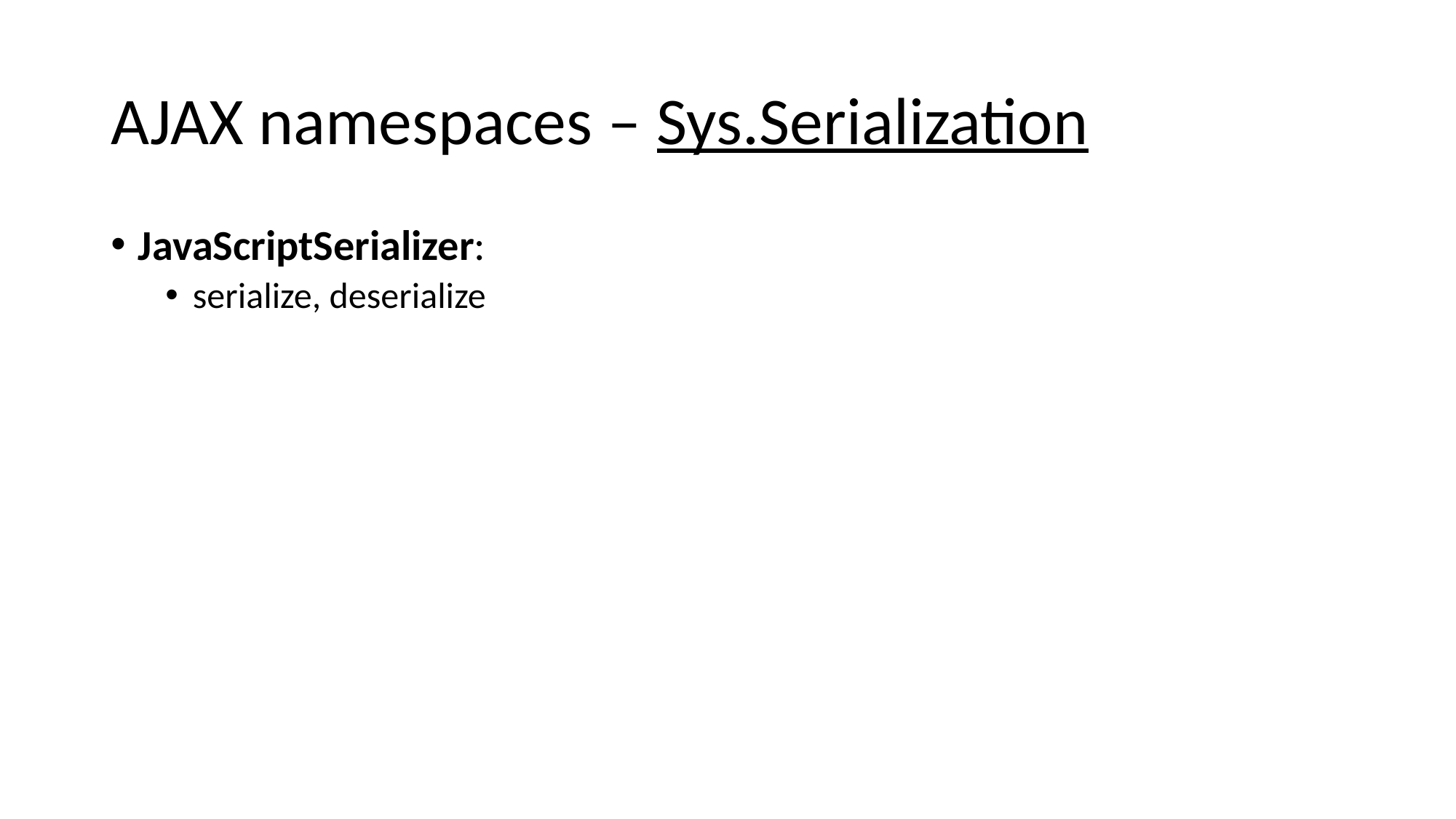

# AJAX namespaces – Sys.Serialization
JavaScriptSerializer:
serialize, deserialize